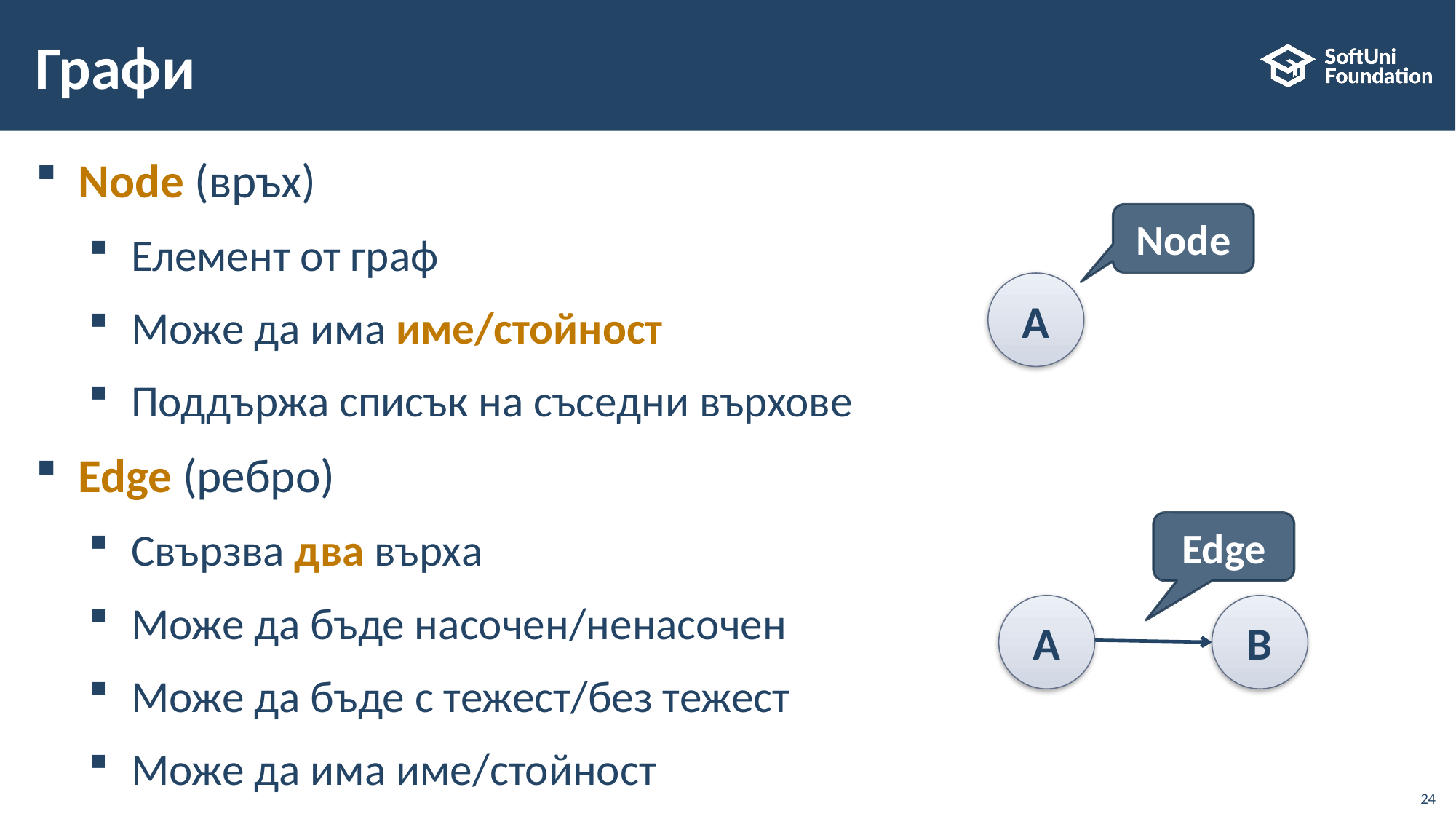

# Графи
Node (връх)
Елемент от граф
Може да има име/стойност
Поддържа списък на съседни върхове
Edge (ребро)
Свързва два върха
Може да бъде насочен/ненасочен
Може да бъде с тежест/без тежест
Може да има име/стойност
Node
A
Edge
A
B
24